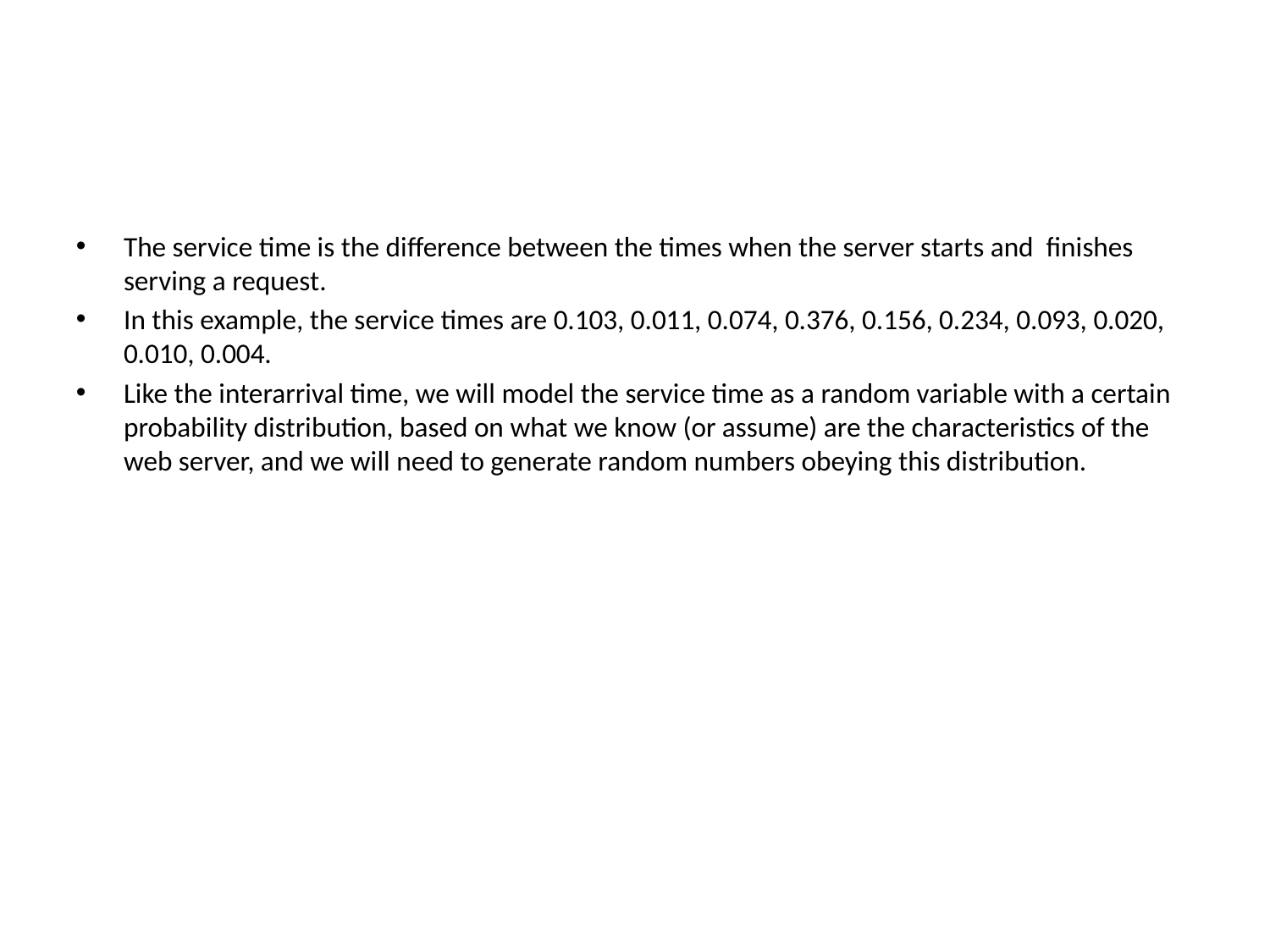

The service time is the diﬀerence between the times when the server starts and  ﬁnishes serving a request.
In this example, the service times are 0.103, 0.011, 0.074, 0.376, 0.156, 0.234, 0.093, 0.020, 0.010, 0.004.
Like the interarrival time, we will model the service time as a random variable with a certain probability distribution, based on what we know (or assume) are the characteristics of the web server, and we will need to generate random numbers obeying this distribution.